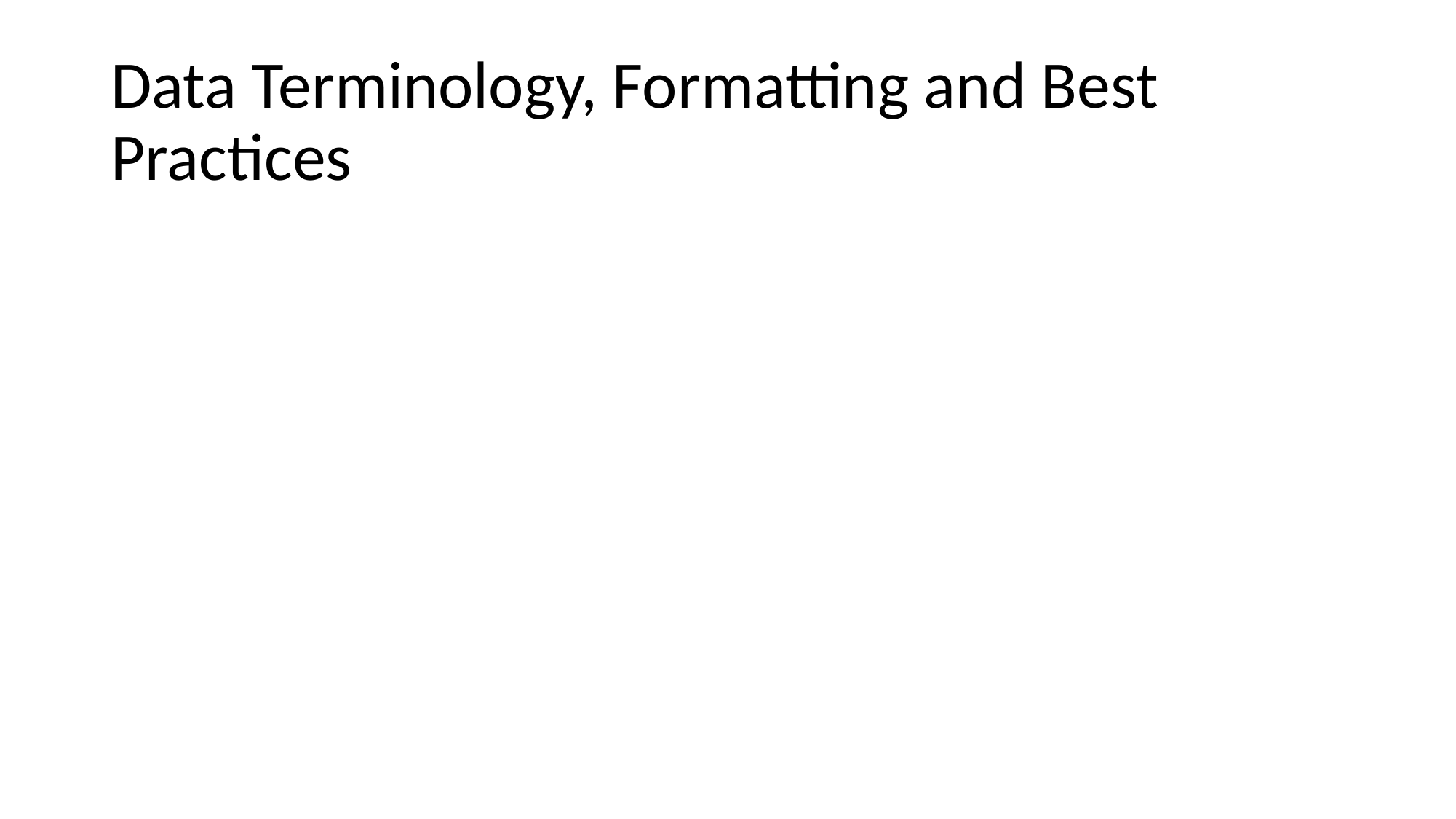

# Data Terminology, Formatting and Best Practices